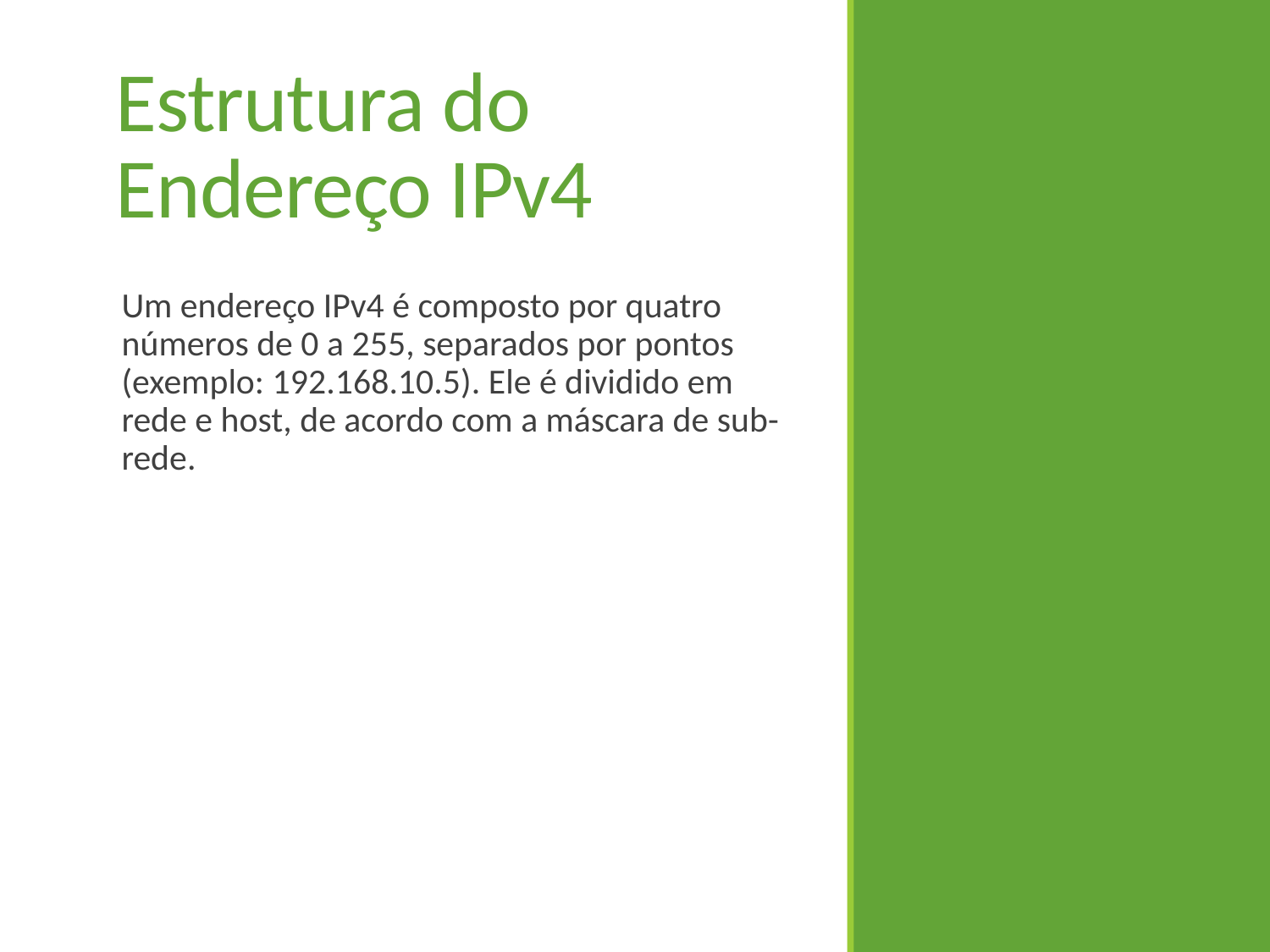

# Estrutura do Endereço IPv4
Um endereço IPv4 é composto por quatro números de 0 a 255, separados por pontos (exemplo: 192.168.10.5). Ele é dividido em rede e host, de acordo com a máscara de sub-rede.